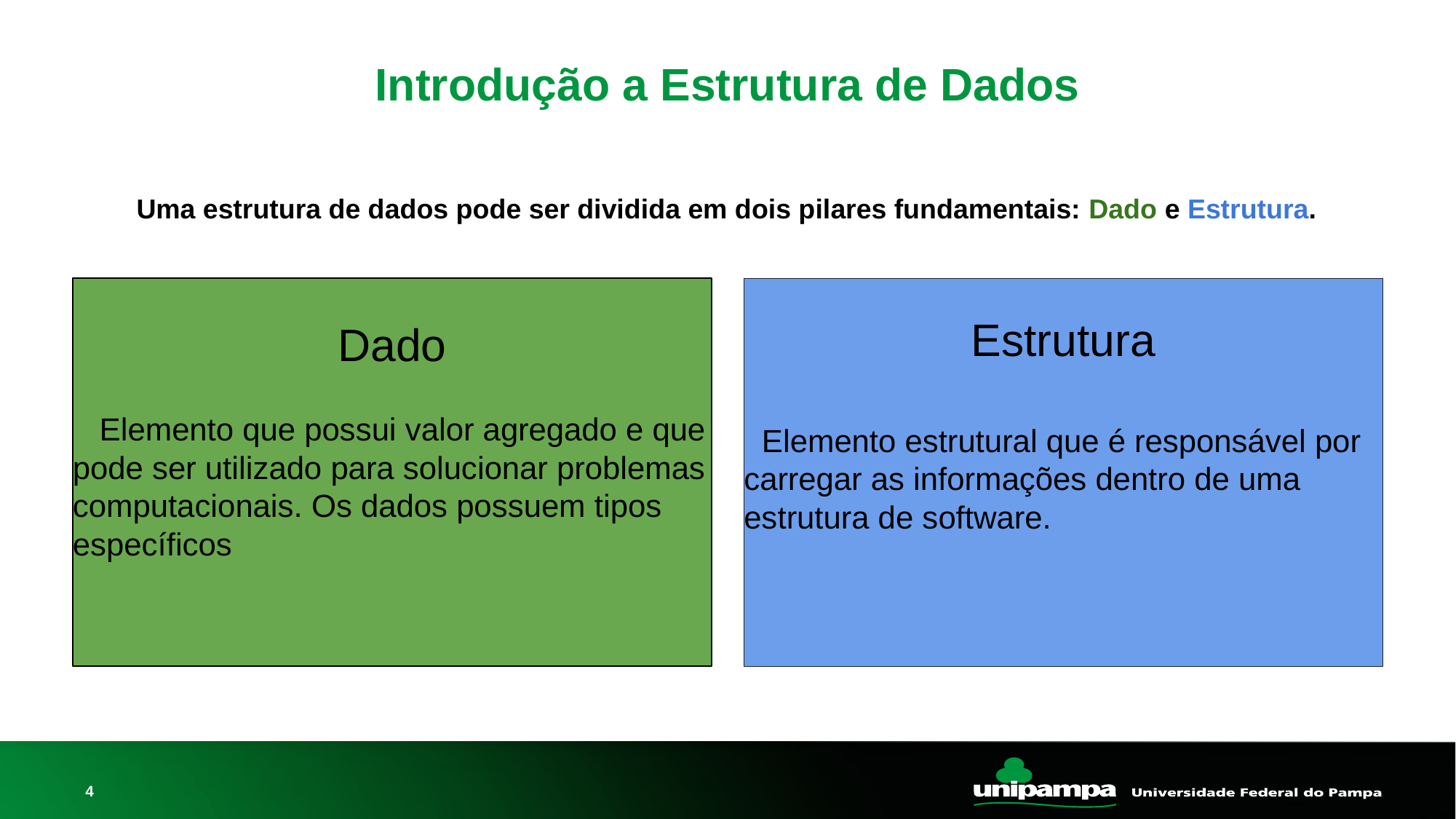

# Introdução a Estrutura de Dados
Uma estrutura de dados pode ser dividida em dois pilares fundamentais: Dado e Estrutura.

Dado

   Elemento que possui valor agregado e que pode ser utilizado para solucionar problemas computacionais. Os dados possuem tipos específicos

Estrutura

  Elemento estrutural que é responsável por carregar as informações dentro de uma estrutura de software.